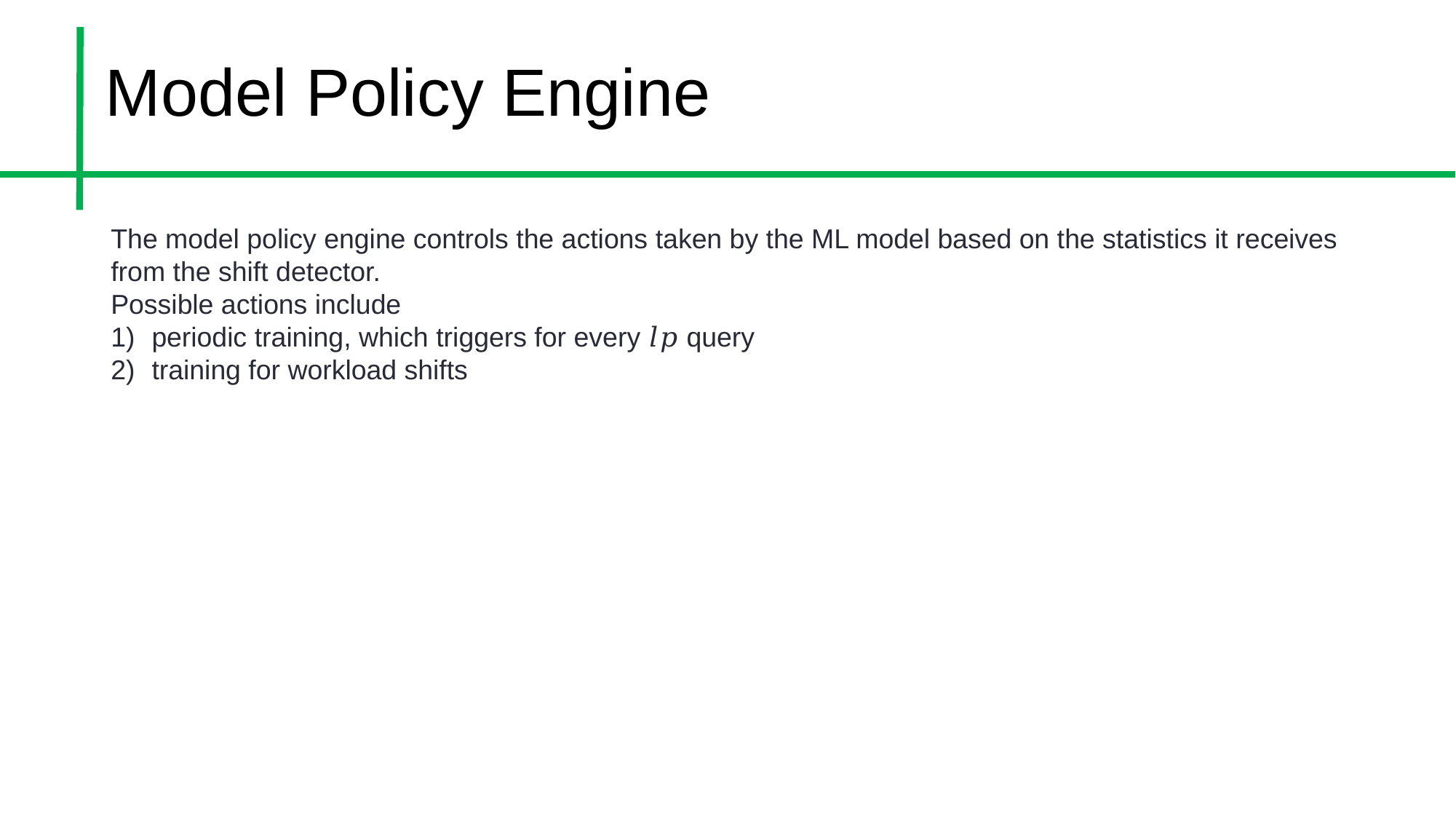

# Model Policy Engine
The model policy engine controls the actions taken by the ML model based on the statistics it receives from the shift detector.
Possible actions include
periodic training, which triggers for every 𝑙𝑝 query
training for workload shifts